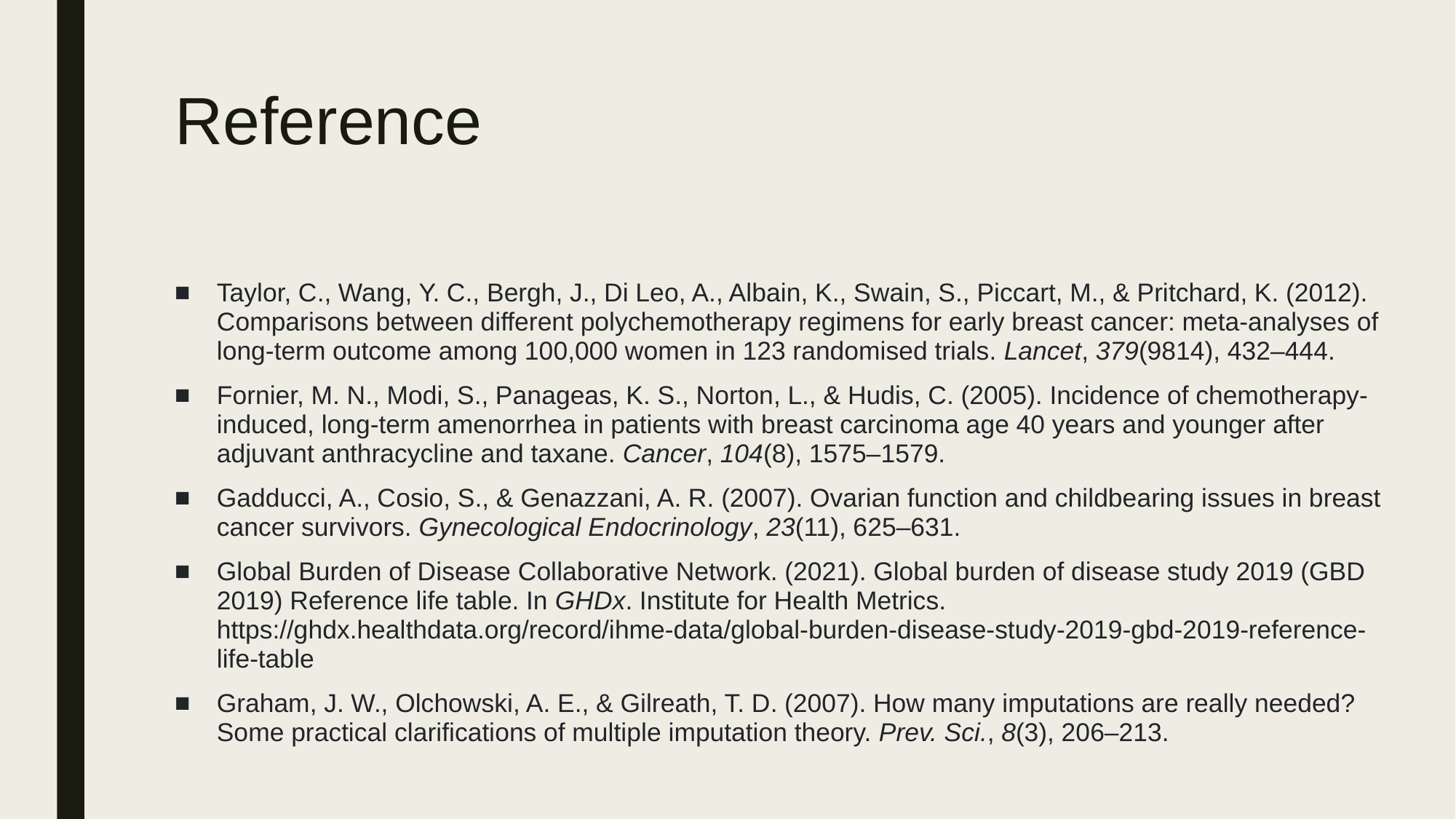

# Reference
Taylor, C., Wang, Y. C., Bergh, J., Di Leo, A., Albain, K., Swain, S., Piccart, M., & Pritchard, K. (2012). Comparisons between different polychemotherapy regimens for early breast cancer: meta-analyses of long-term outcome among 100,000 women in 123 randomised trials. Lancet, 379(9814), 432–444.
Fornier, M. N., Modi, S., Panageas, K. S., Norton, L., & Hudis, C. (2005). Incidence of chemotherapy-induced, long-term amenorrhea in patients with breast carcinoma age 40 years and younger after adjuvant anthracycline and taxane. Cancer, 104(8), 1575–1579.
Gadducci, A., Cosio, S., & Genazzani, A. R. (2007). Ovarian function and childbearing issues in breast cancer survivors. Gynecological Endocrinology, 23(11), 625–631.
Global Burden of Disease Collaborative Network. (2021). Global burden of disease study 2019 (GBD 2019) Reference life table. In GHDx. Institute for Health Metrics. https://ghdx.healthdata.org/record/ihme-data/global-burden-disease-study-2019-gbd-2019-reference-life-table
Graham, J. W., Olchowski, A. E., & Gilreath, T. D. (2007). How many imputations are really needed? Some practical clarifications of multiple imputation theory. Prev. Sci., 8(3), 206–213.